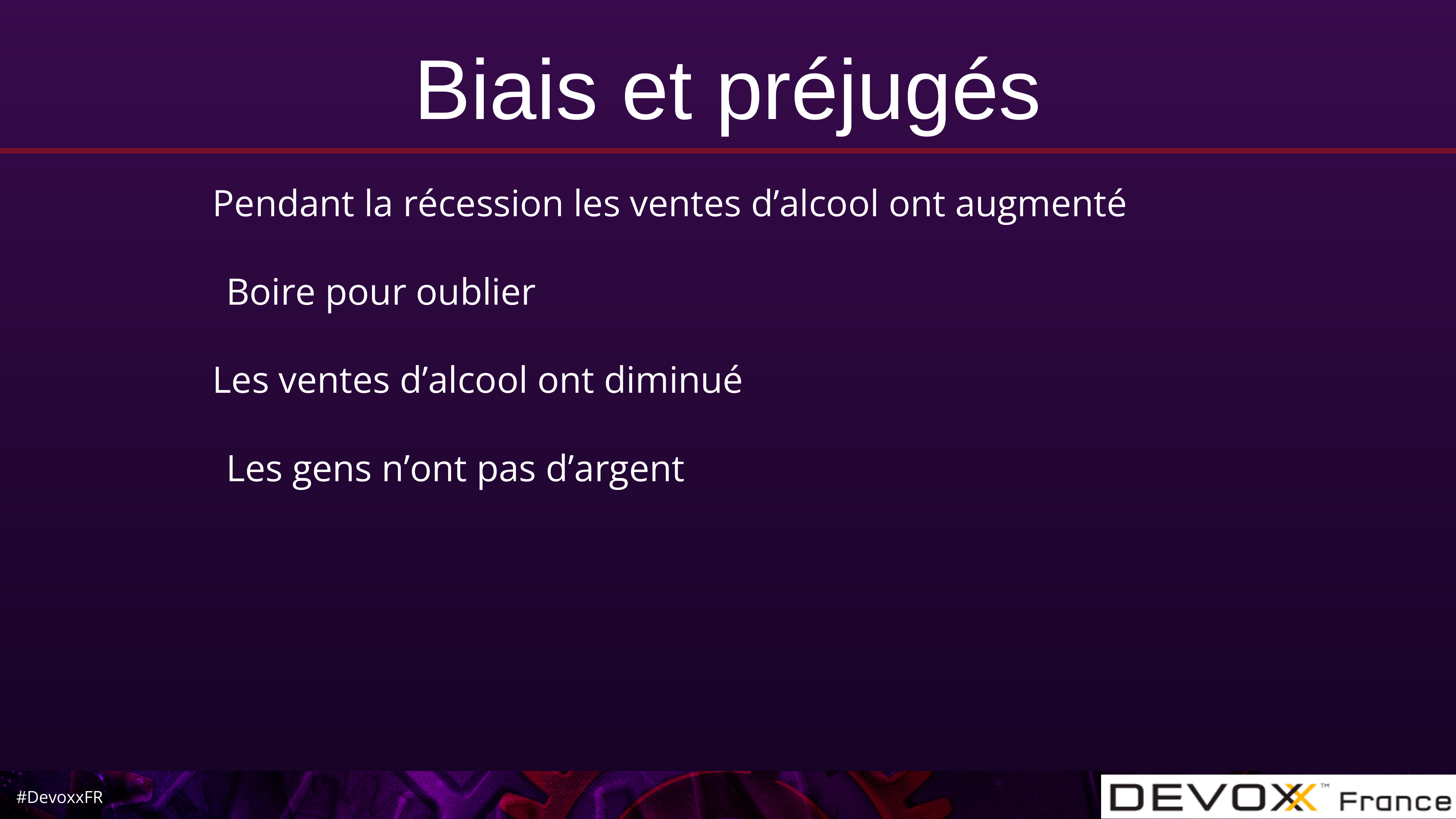

# Biais et préjugés
Pendant la récession les ventes d’alcool ont augmenté
Boire pour oublier
Les ventes d’alcool ont diminué
Les gens n’ont pas d’argent